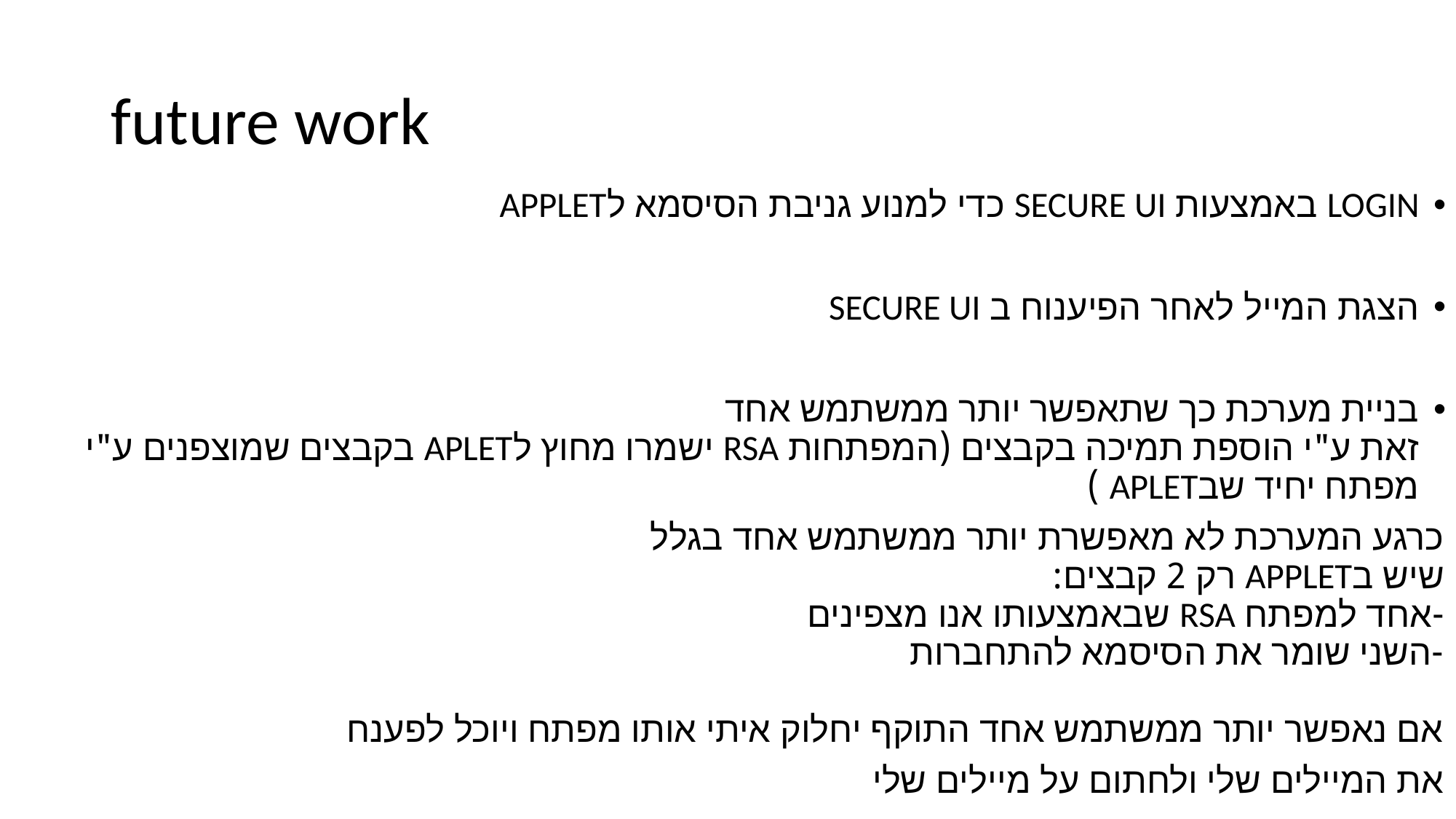

# future work
LOGIN באמצעות SECURE UI כדי למנוע גניבת הסיסמא לAPPLET

הצגת המייל לאחר הפיענוח ב SECURE UI

בניית מערכת כך שתאפשר יותר ממשתמש אחד
זאת ע"י הוספת תמיכה בקבצים (המפתחות RSA ישמרו מחוץ לAPLET בקבצים שמוצפנים ע"י מפתח יחיד שבAPLET )
כרגע המערכת לא מאפשרת יותר ממשתמש אחד בגלל
שיש בAPPLET רק 2 קבצים:
-אחד למפתח RSA שבאמצעותו אנו מצפינים
-השני שומר את הסיסמא להתחברות
אם נאפשר יותר ממשתמש אחד התוקף יחלוק איתי אותו מפתח ויוכל לפענח
את המיילים שלי ולחתום על מיילים שלי